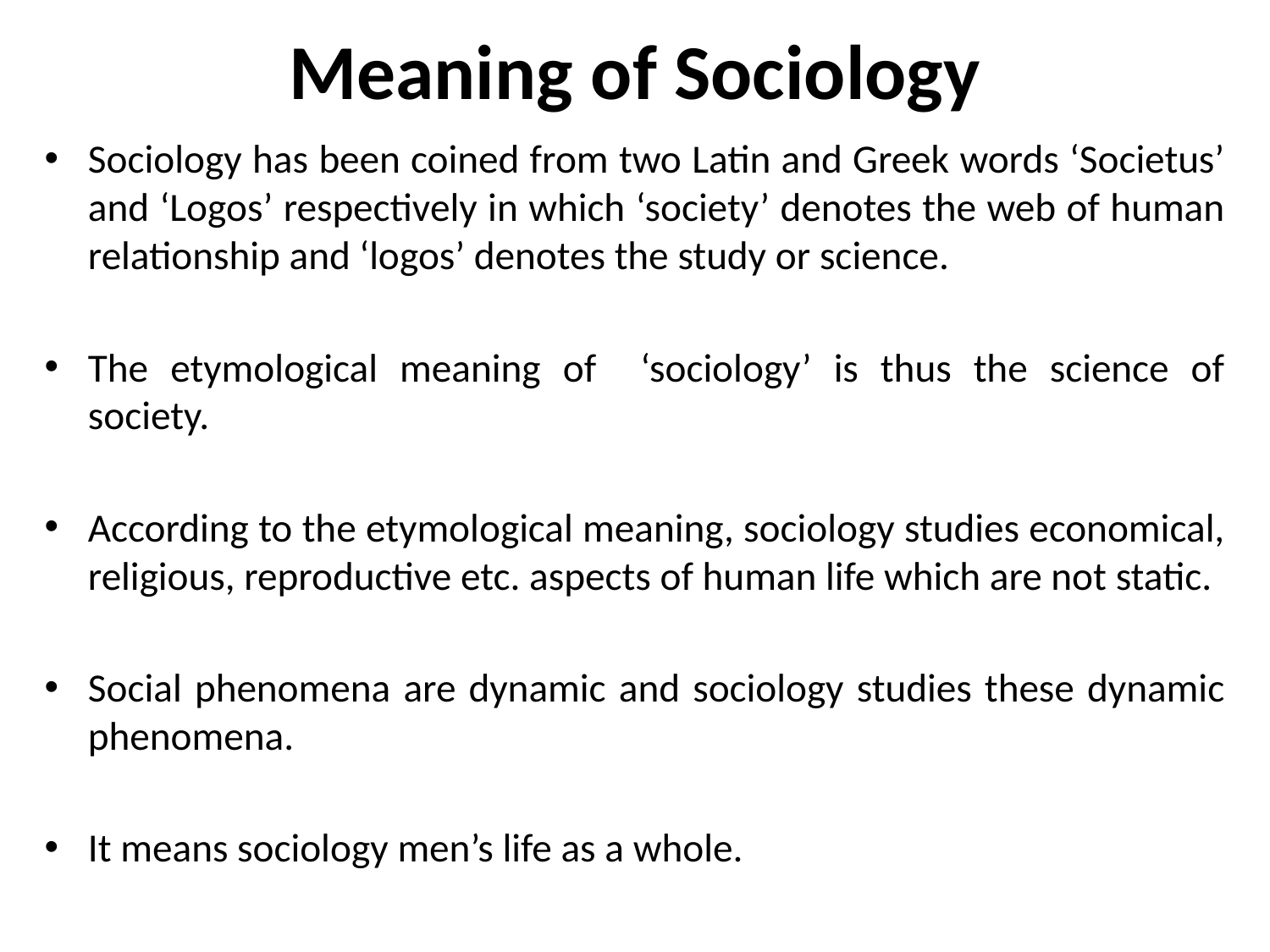

# Meaning of Sociology
Sociology has been coined from two Latin and Greek words ‘Societus’ and ‘Logos’ respectively in which ‘society’ denotes the web of human relationship and ‘logos’ denotes the study or science.

The etymological meaning of  ‘sociology’ is thus the science of society.

According to the etymological meaning, sociology studies economical, religious, reproductive etc. aspects of human life which are not static.

Social phenomena are dynamic and sociology studies these dynamic phenomena.

It means sociology men’s life as a whole.